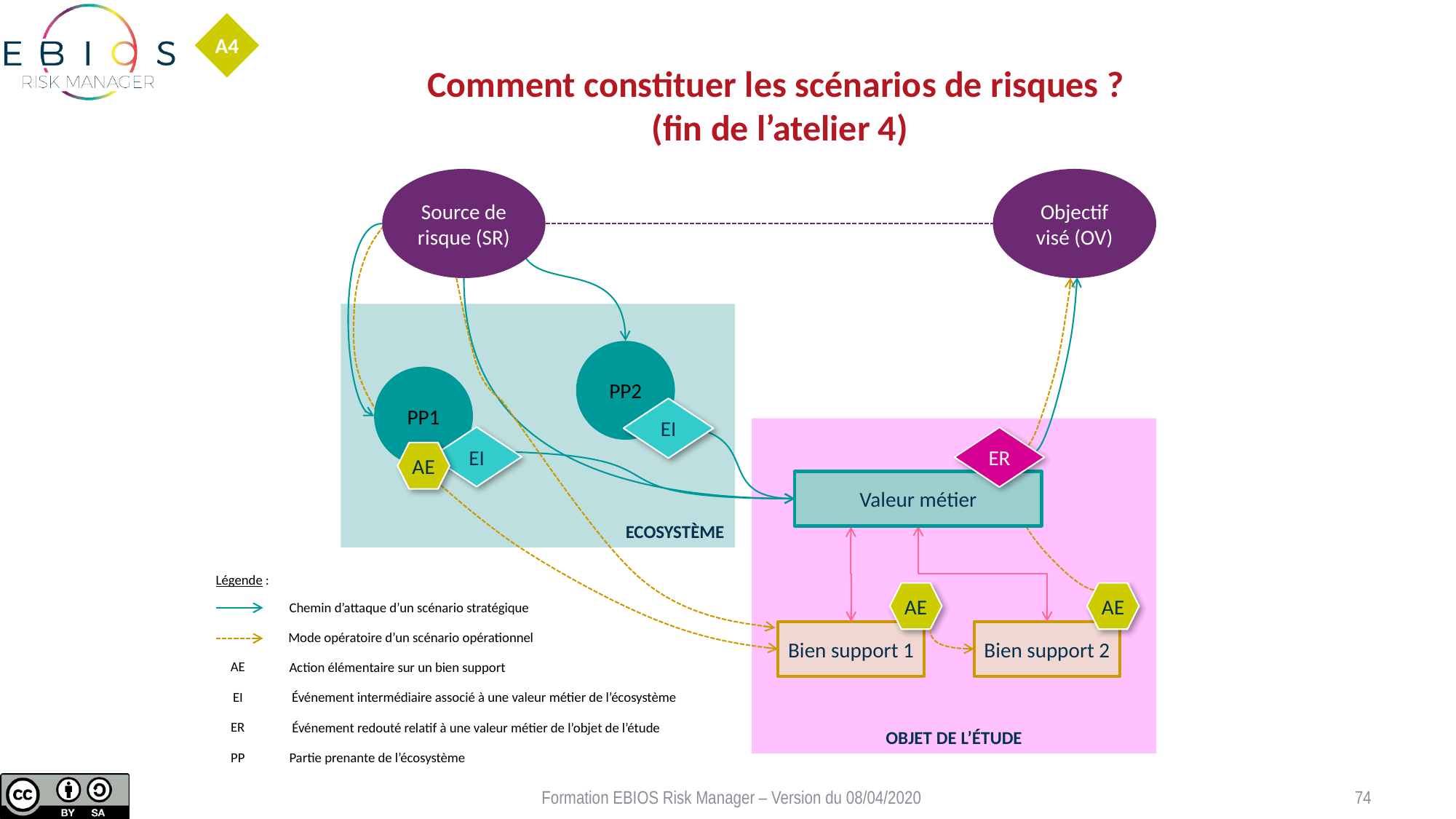

A4
# Comment constituer les scénarios de risques ? (fin de l’atelier 4)
Source de risque (SR)
Objectif visé (OV)

Ecosystème
PP2
PP1
EI
Objet de l’étude
EI
ER
AE
Valeur métier
AE
AE
Bien support 1
Bien support 2

Légende :
Chemin d’attaque d’un scénario stratégique
Mode opératoire d’un scénario opérationnel
AE
Action élémentaire sur un bien support
Événement intermédiaire associé à une valeur métier de l’écosystème
EI
Événement redouté relatif à une valeur métier de l’objet de l’étude
ER
Partie prenante de l’écosystème
PP
Formation EBIOS Risk Manager – Version du 08/04/2020
74